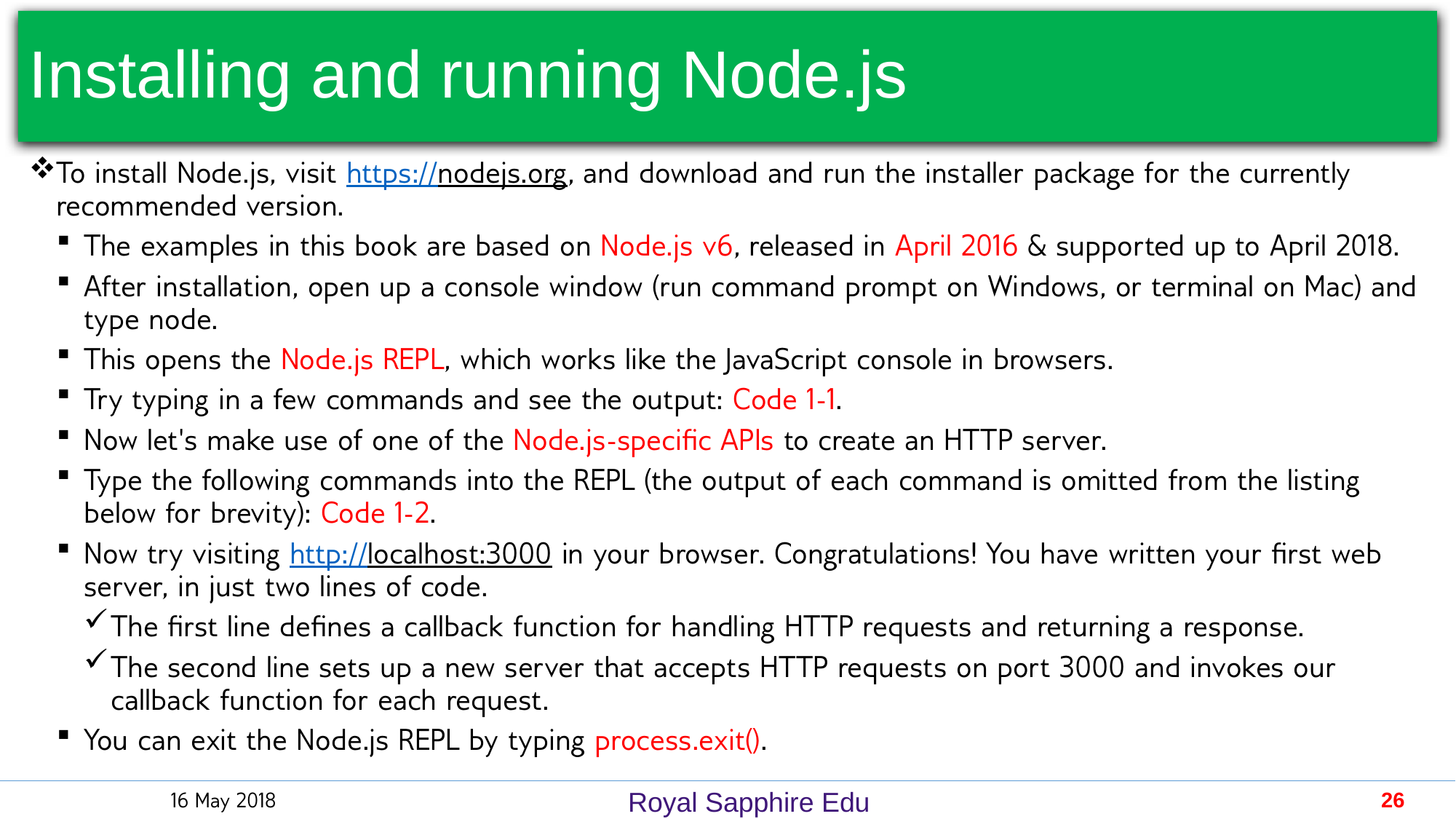

# Installing and running Node.js
To install Node.js, visit https://nodejs.org, and download and run the installer package for the currently recommended version.
The examples in this book are based on Node.js v6, released in April 2016 & supported up to April 2018.
After installation, open up a console window (run command prompt on Windows, or terminal on Mac) and type node.
This opens the Node.js REPL, which works like the JavaScript console in browsers.
Try typing in a few commands and see the output: Code 1-1.
Now let's make use of one of the Node.js-specific APIs to create an HTTP server.
Type the following commands into the REPL (the output of each command is omitted from the listing below for brevity): Code 1-2.
Now try visiting http://localhost:3000 in your browser. Congratulations! You have written your first web server, in just two lines of code.
The first line defines a callback function for handling HTTP requests and returning a response.
The second line sets up a new server that accepts HTTP requests on port 3000 and invokes our callback function for each request.
You can exit the Node.js REPL by typing process.exit().
16 May 2018
26